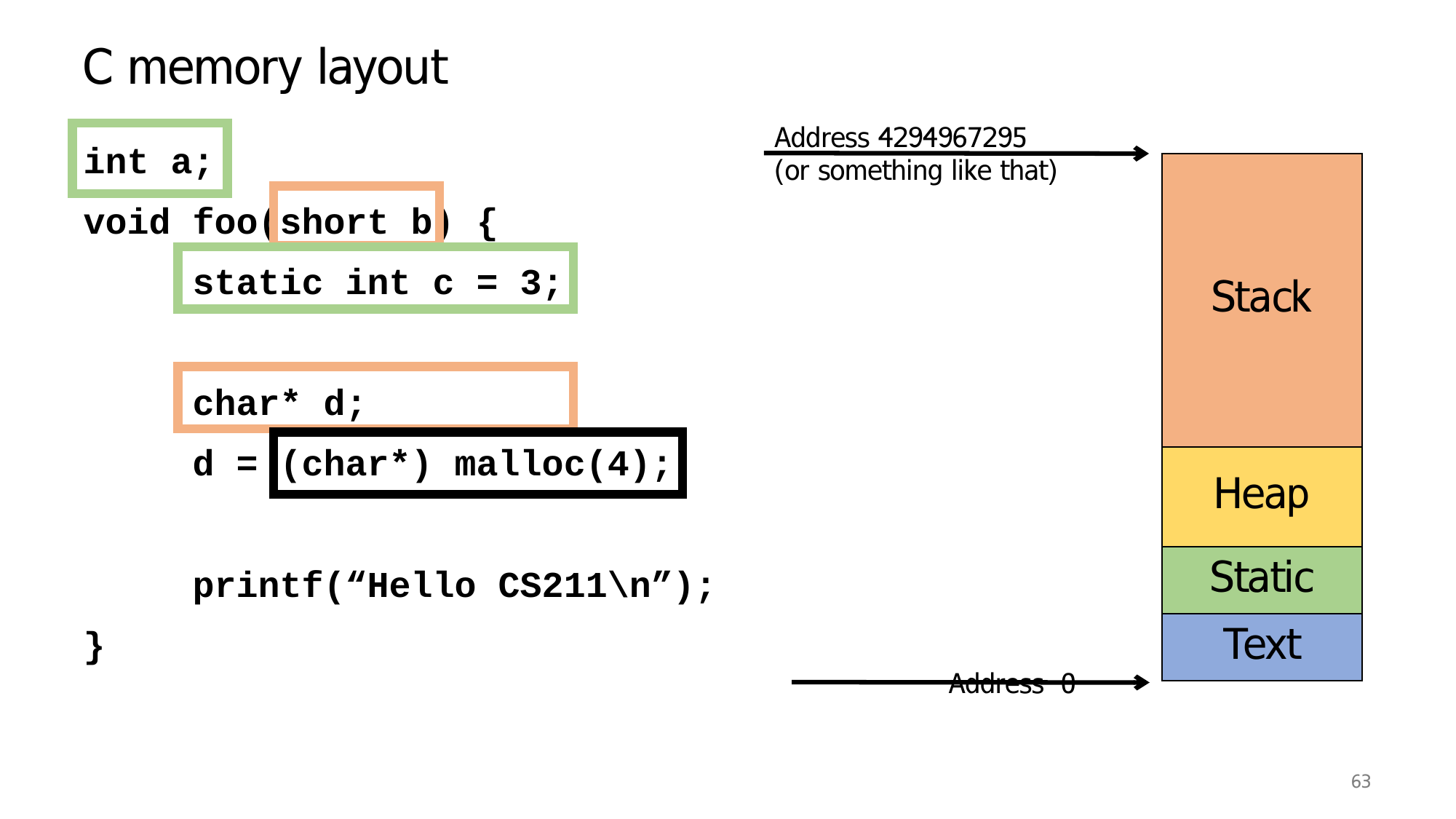

# C memory layout
Address 4294967295
(or something like that)

int a;
void foo(short b) {
	static int c = 3;

	char* d;
	d = (char*) malloc(4);

	printf(“Hello CS211\n”);
}
| Stack |
| --- |
| Heap |
| Static |
| Text |

Address  0
63